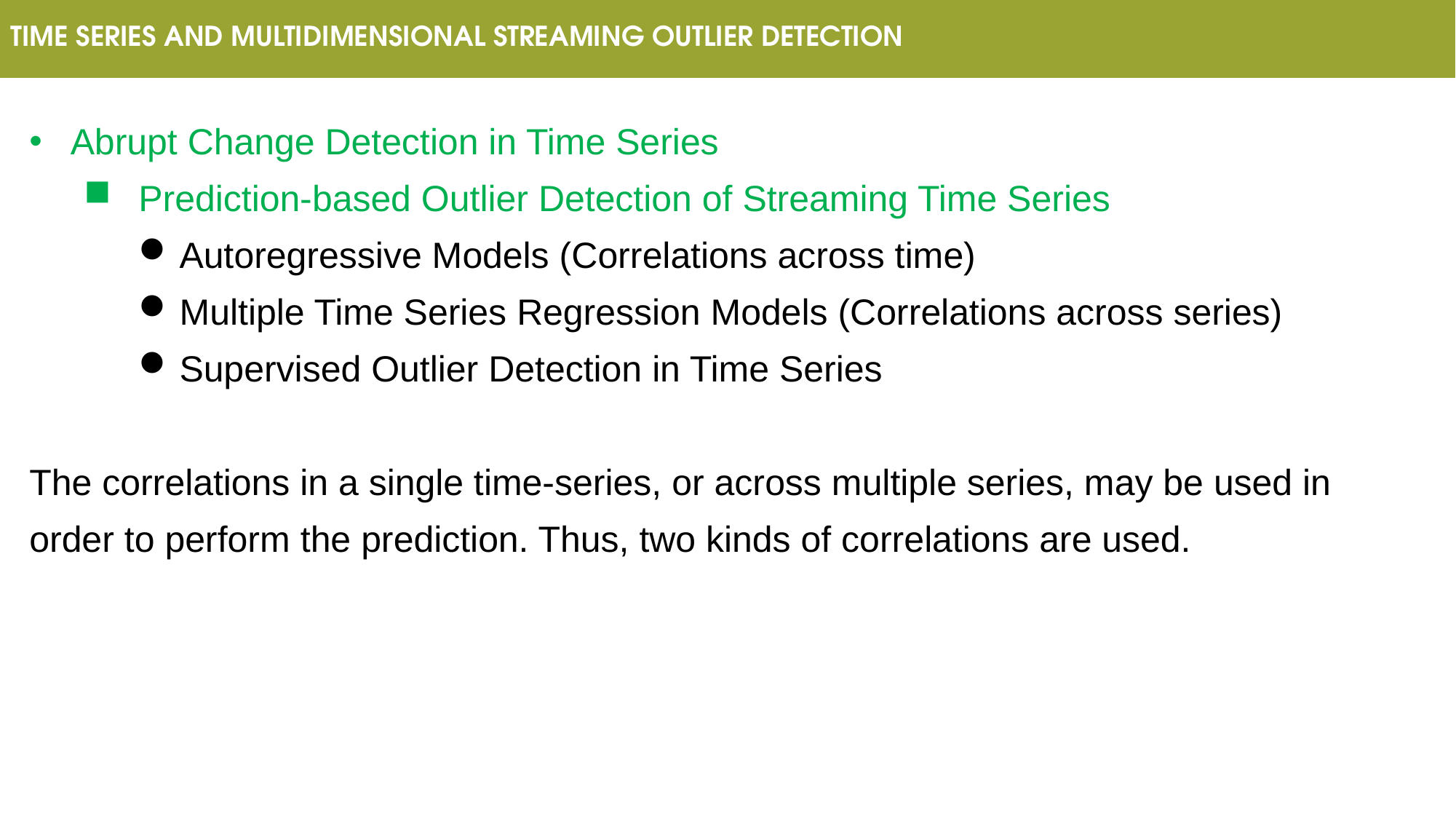

TIME SERIES AND MULTIDIMENSIONAL STREAMING OUTLIER DETECTION

Abrupt Change Detection in Time Series
Prediction-based Outlier Detection of Streaming Time Series
Autoregressive Models (Correlations across time)
Multiple Time Series Regression Models (Correlations across series)
Supervised Outlier Detection in Time Series

The correlations in a single time-series, or across multiple series, may be used in order to perform the prediction. Thus, two kinds of correlations are used.